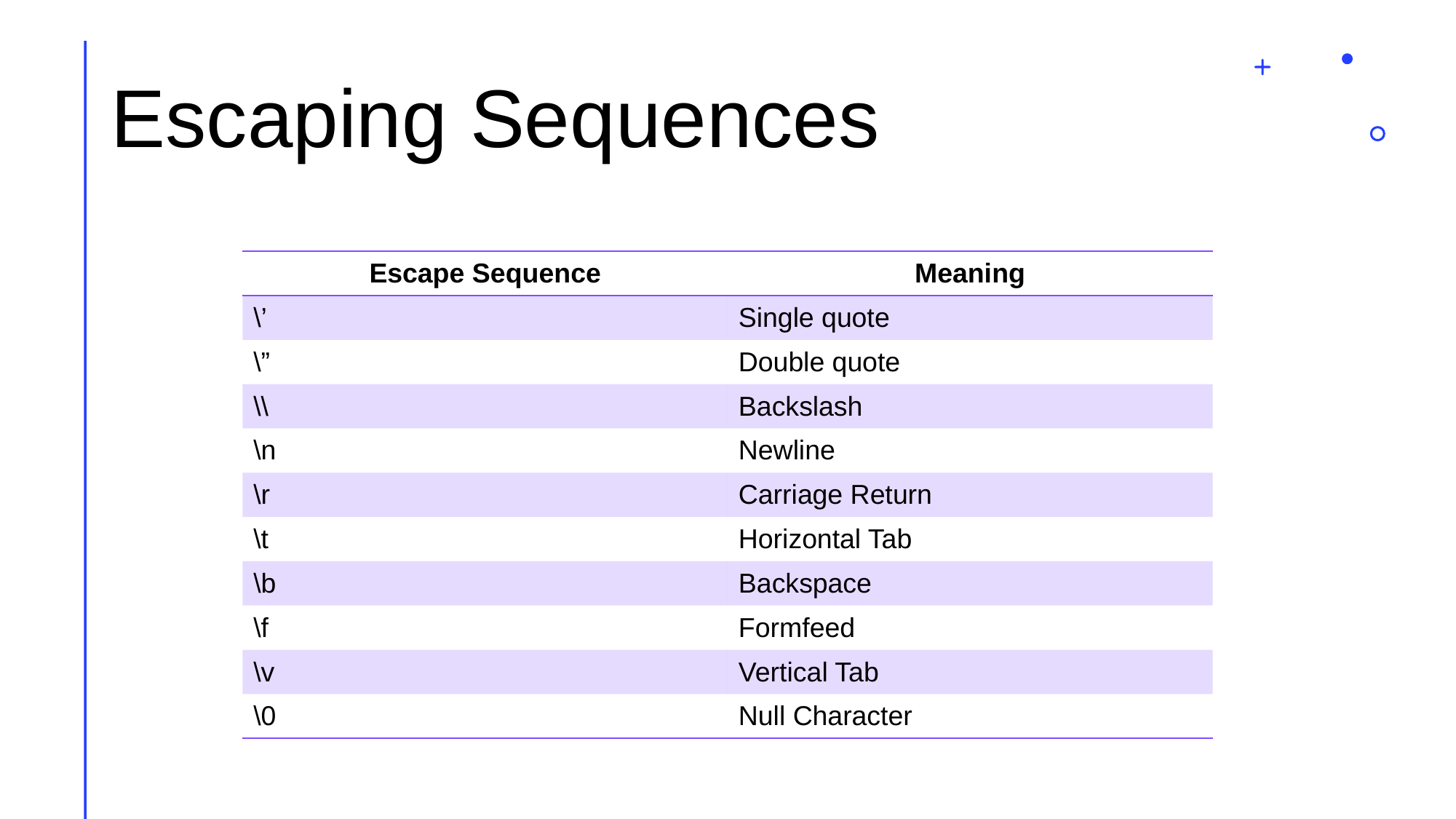

# Escaping Sequences
| Escape Sequence | Meaning |
| --- | --- |
| \’ | Single quote |
| \” | Double quote |
| \\ | Backslash |
| \n | Newline |
| \r | Carriage Return |
| \t | Horizontal Tab |
| \b | Backspace |
| \f | Formfeed |
| \v | Vertical Tab |
| \0 | Null Character |